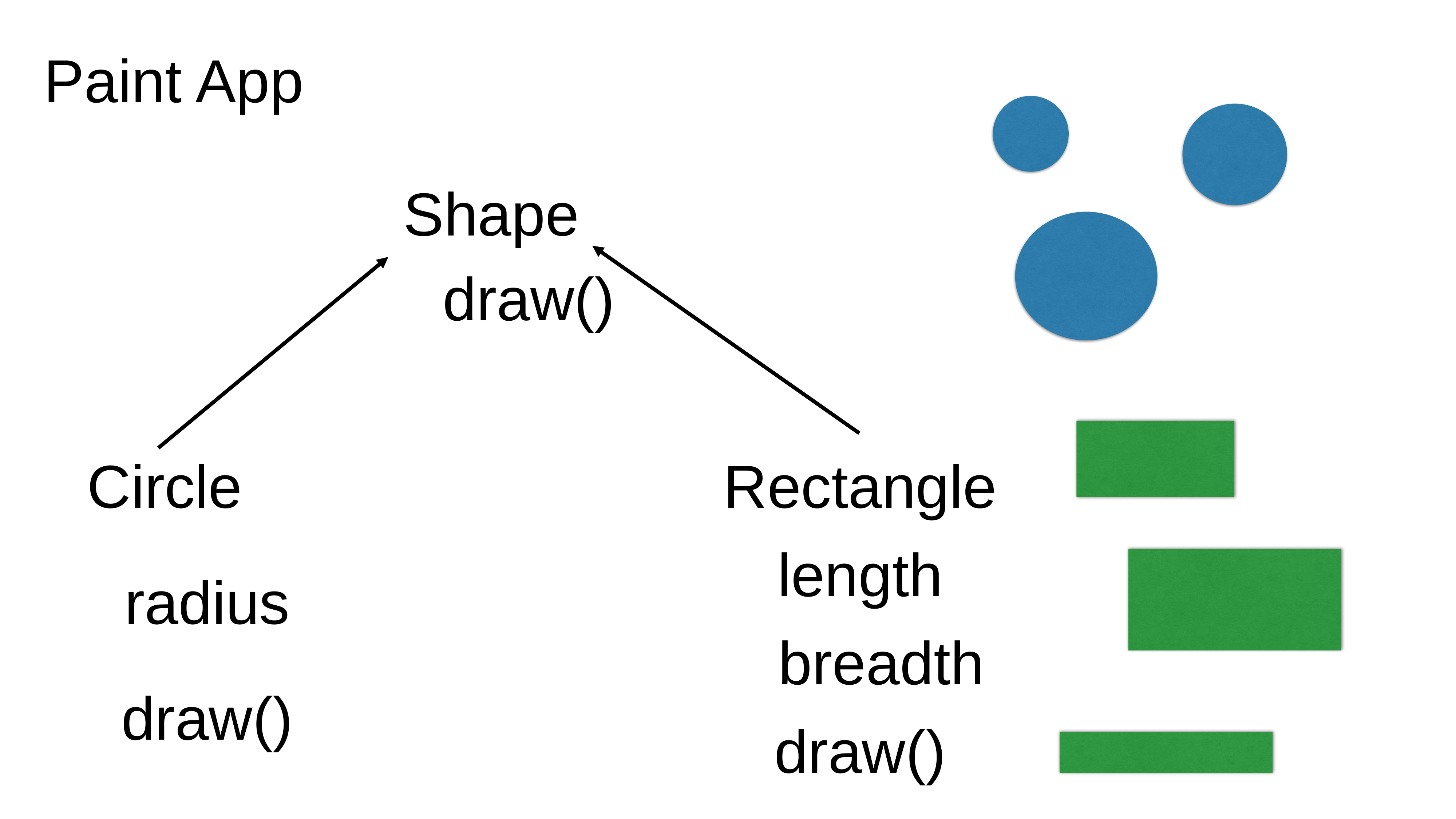

Paint App

Shape

draw()

Circle
Rectangle
length

radius
breadth
draw()
draw()